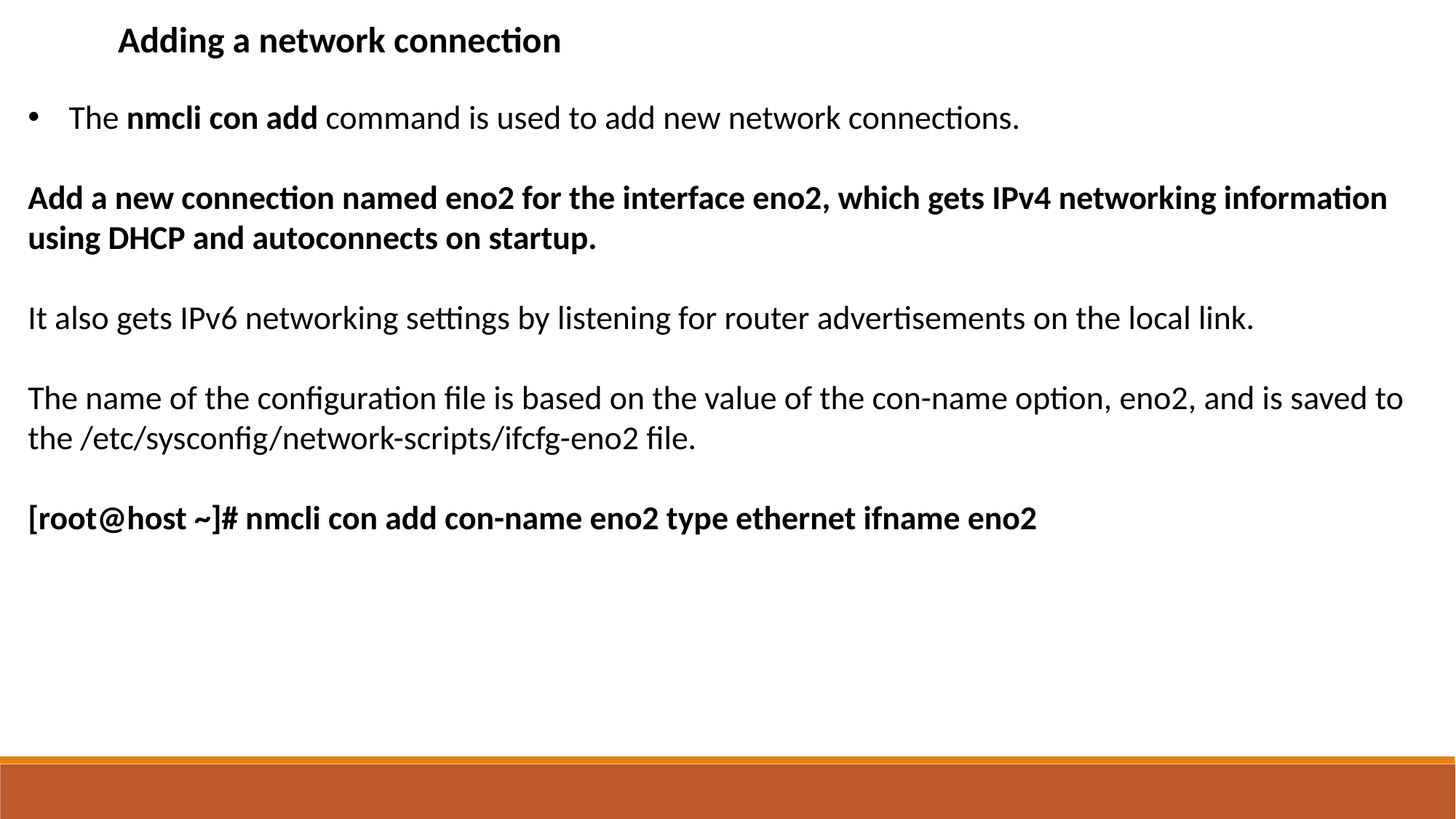

Adding a network connection
The nmcli con add command is used to add new network connections.

Add a new connection named eno2 for the interface eno2, which gets IPv4 networking information using DHCP and autoconnects on startup.

It also gets IPv6 networking settings by listening for router advertisements on the local link.

The name of the configuration file is based on the value of the con-name option, eno2, and is saved to the /etc/sysconfig/network-scripts/ifcfg-eno2 file.

[root@host ~]# nmcli con add con-name eno2 type ethernet ifname eno2